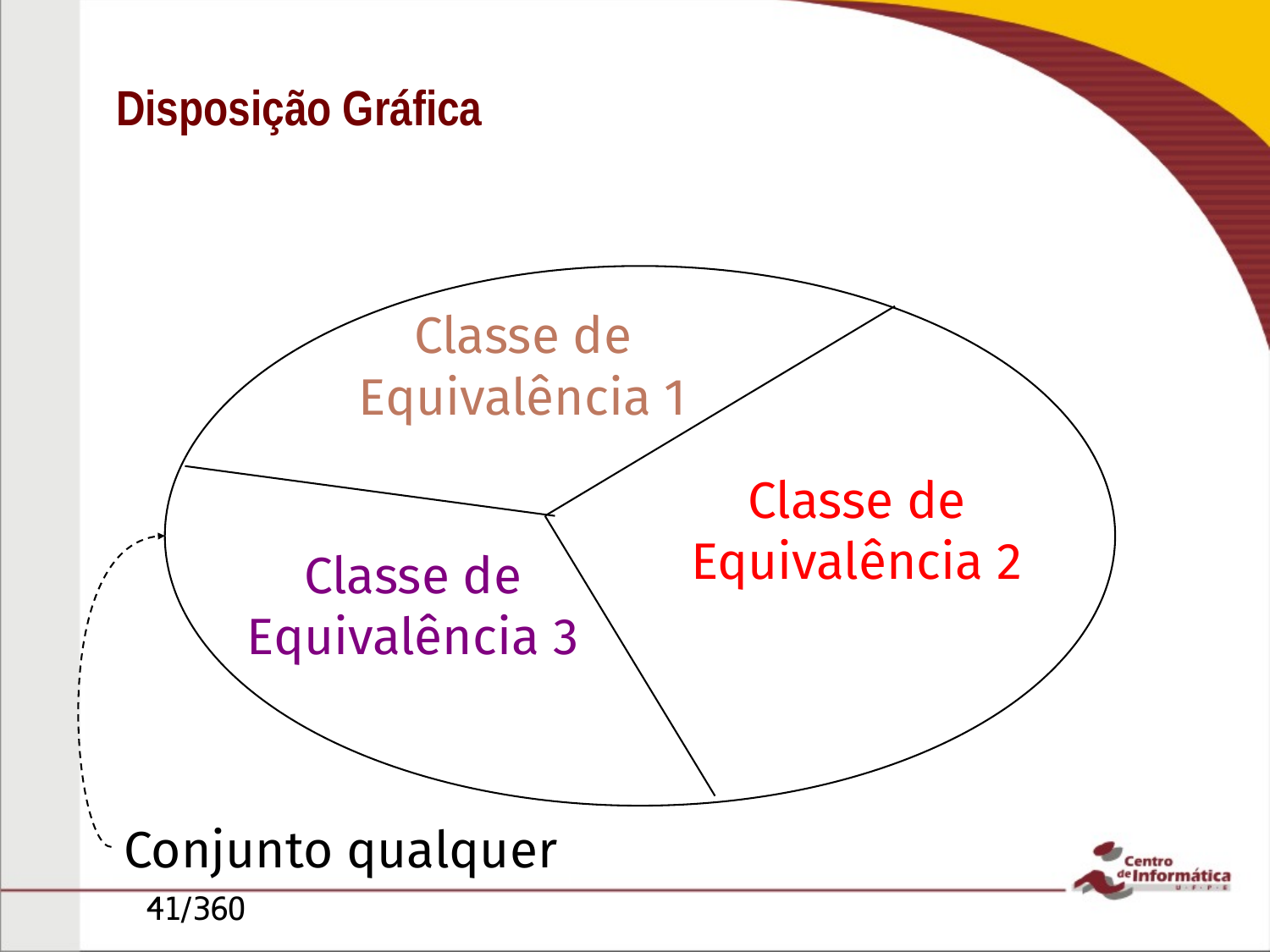

Disposição Gráfica

Classe de
Equivalência 1

Classe de
Equivalência 2

Classe de
Equivalência 3
Conjunto qualquer
41/360